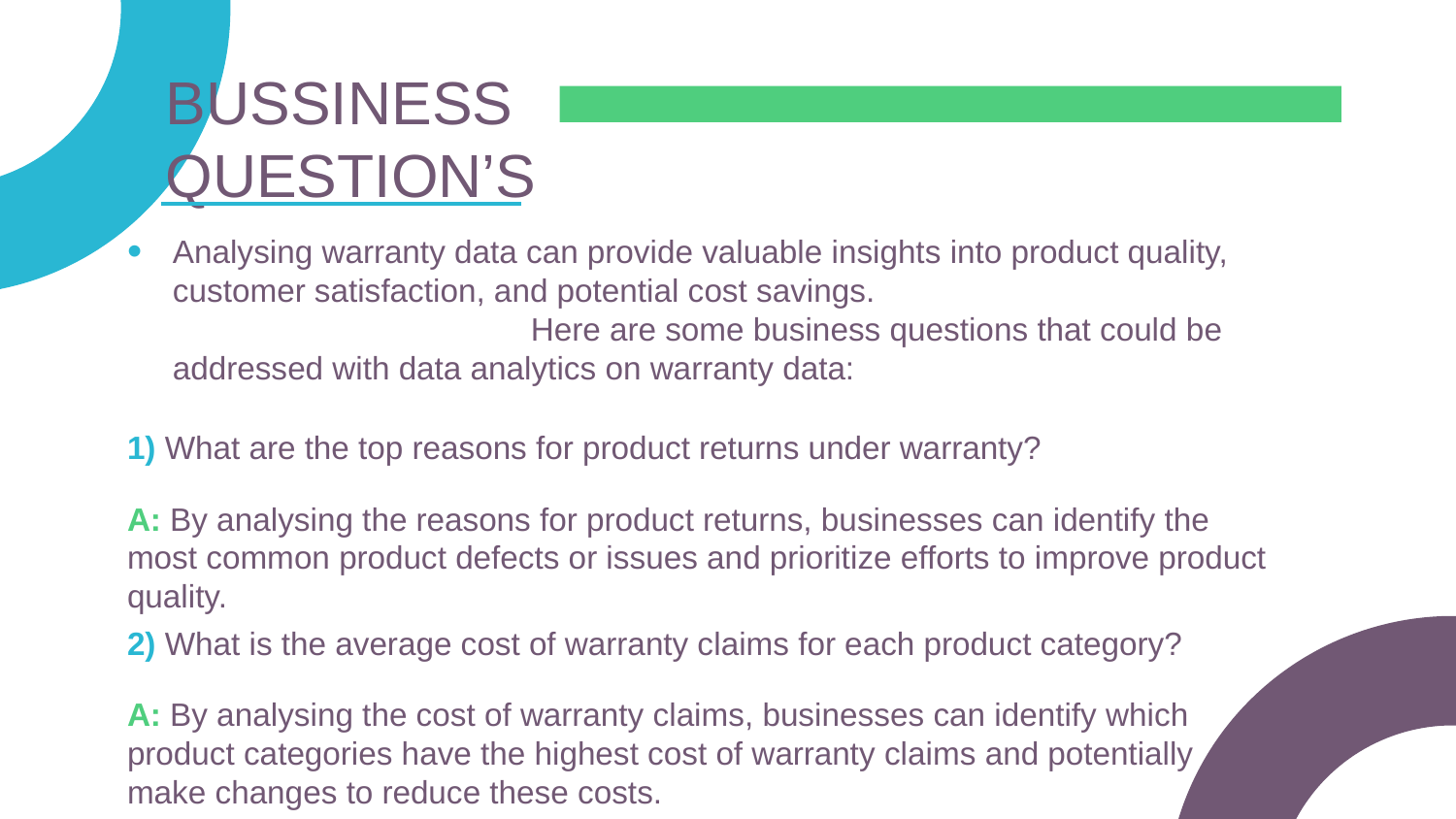

# BUSSINESS QUESTION’S
Analysing warranty data can provide valuable insights into product quality, customer satisfaction, and potential cost savings.                                                                                       Here are some business questions that could be addressed with data analytics on warranty data:
1) What are the top reasons for product returns under warranty?
A: By analysing the reasons for product returns, businesses can identify the most common product defects or issues and prioritize efforts to improve product quality.

2) What is the average cost of warranty claims for each product category?
A: By analysing the cost of warranty claims, businesses can identify which product categories have the highest cost of warranty claims and potentially make changes to reduce these costs.